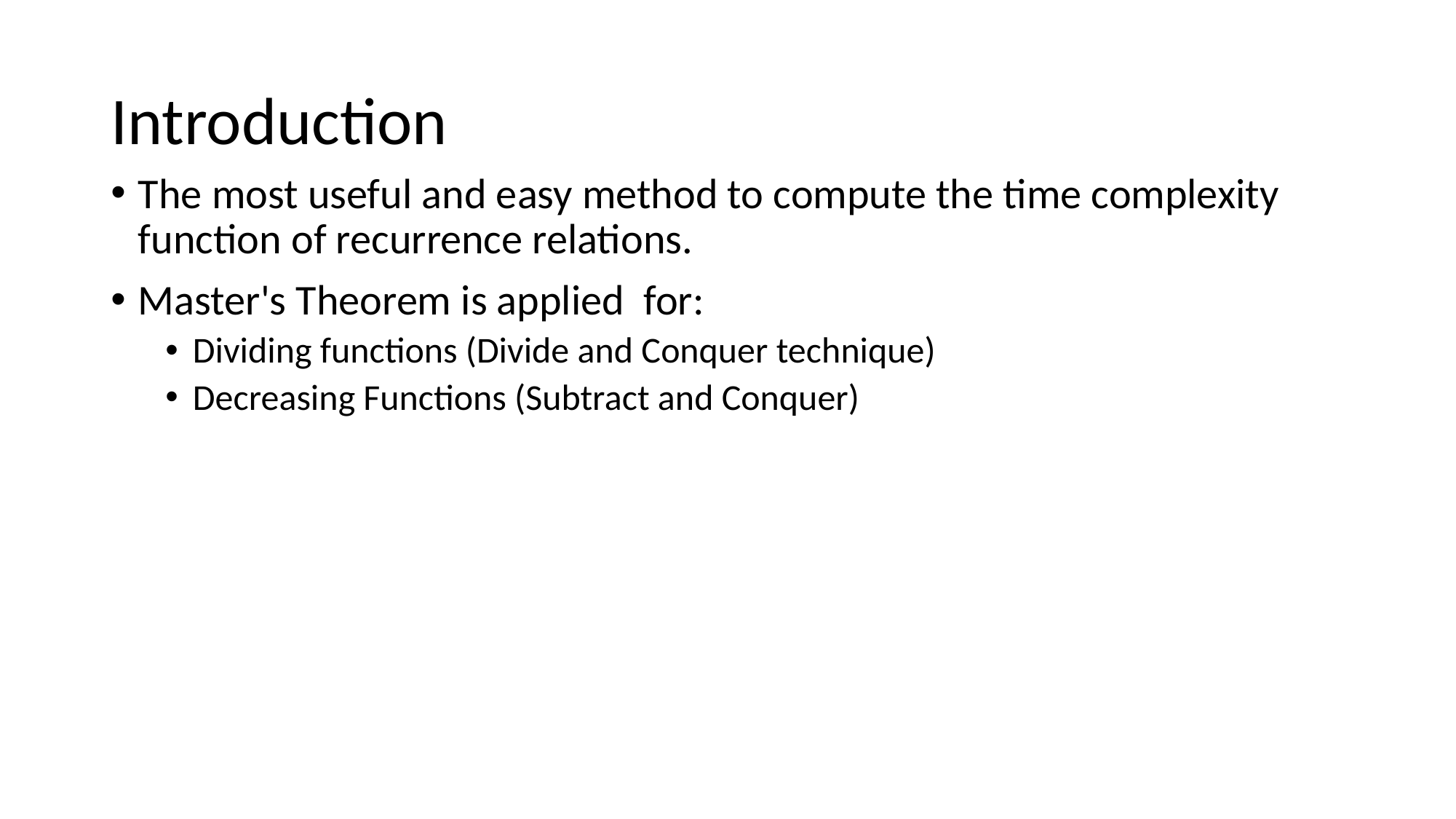

# Introduction
The most useful and easy method to compute the time complexity function of recurrence relations.
Master's Theorem is applied  for:
Dividing functions (Divide and Conquer technique)
Decreasing Functions (Subtract and Conquer)